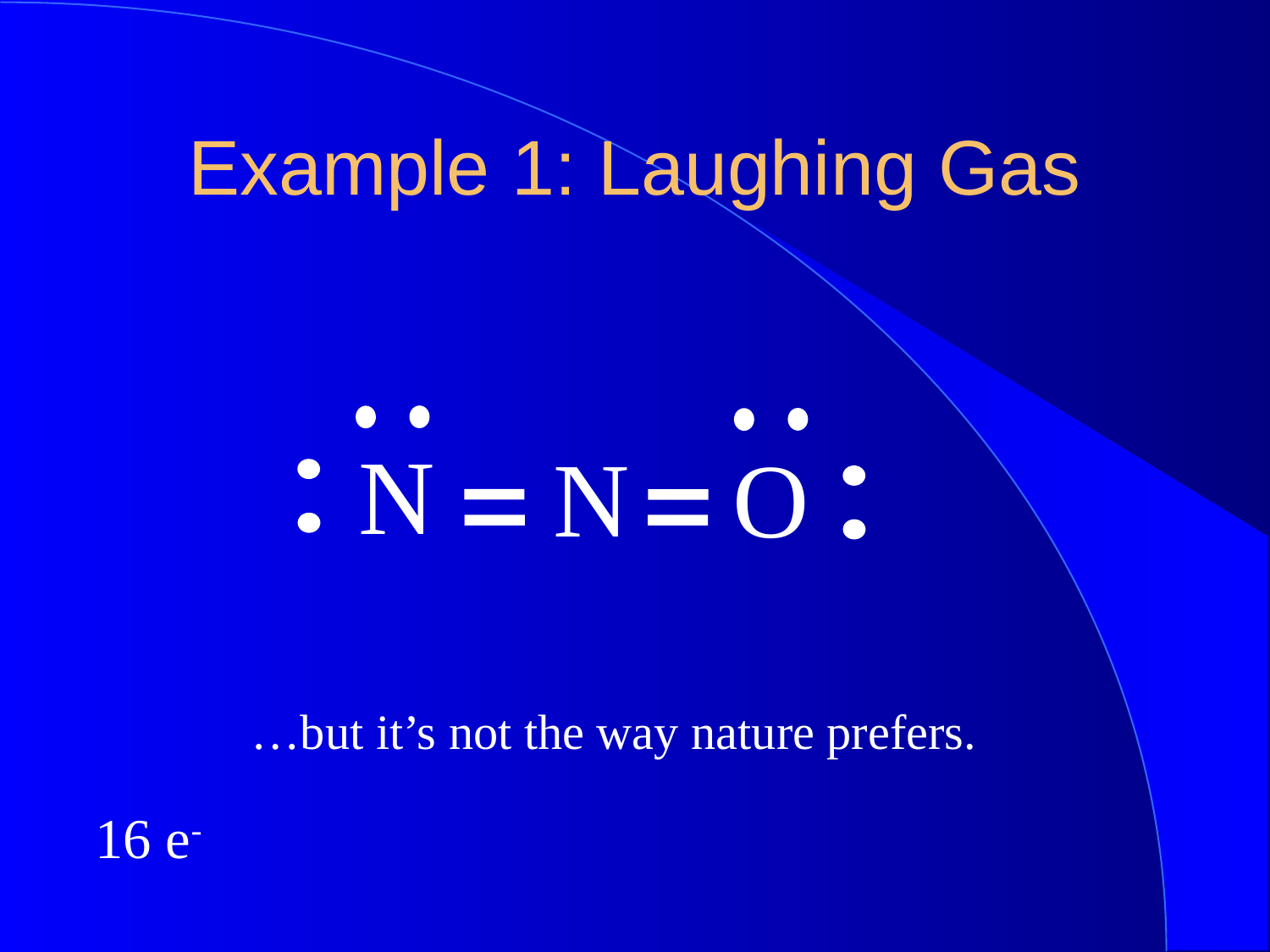

Example 1: Laughing Gas

N
N
O

…but it’s not the way nature prefers.
16 e-